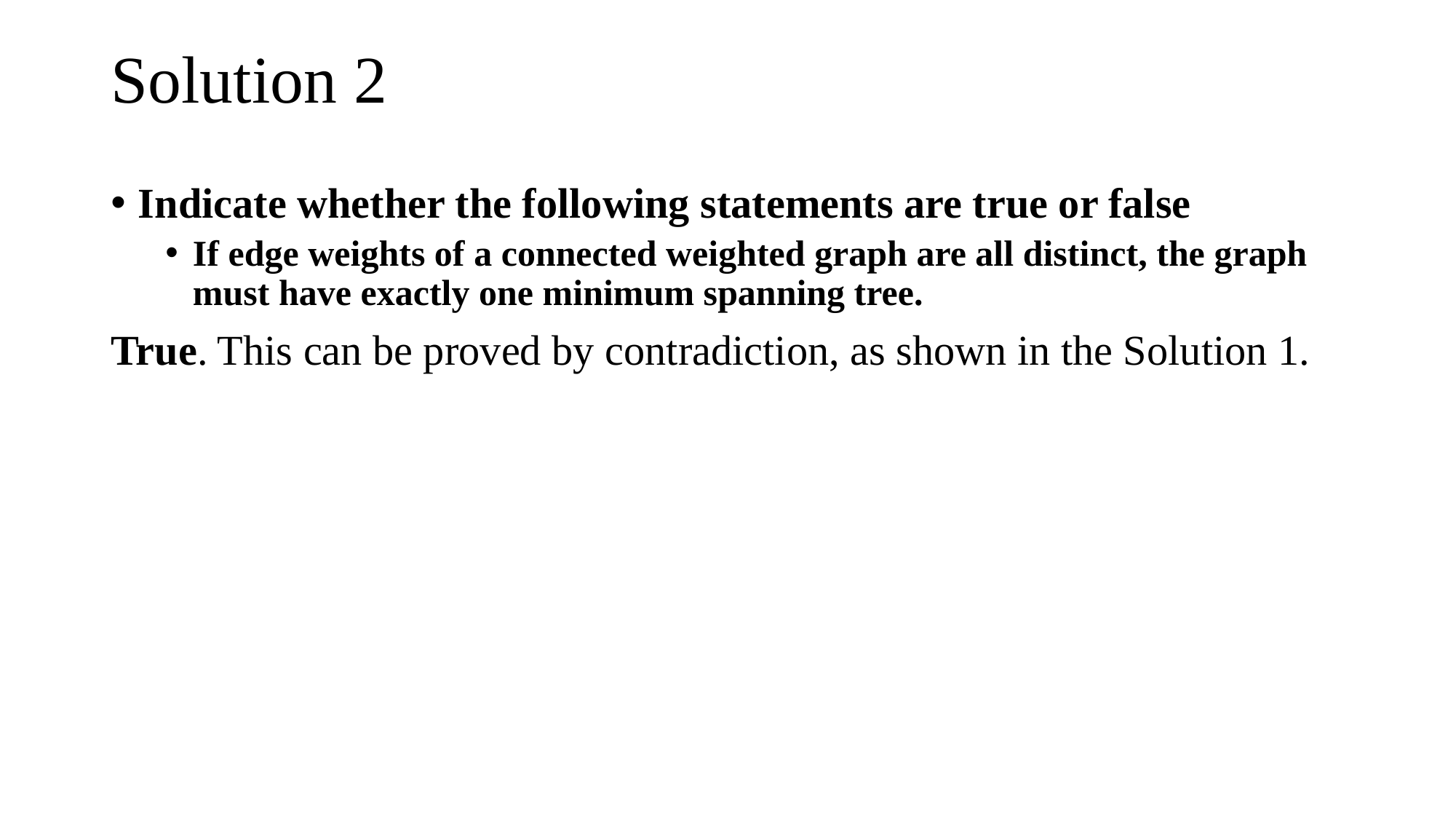

# Solution 2
Indicate whether the following statements are true or false
If edge weights of a connected weighted graph are all distinct, the graph must have exactly one minimum spanning tree.
True. This can be proved by contradiction, as shown in the Solution 1.